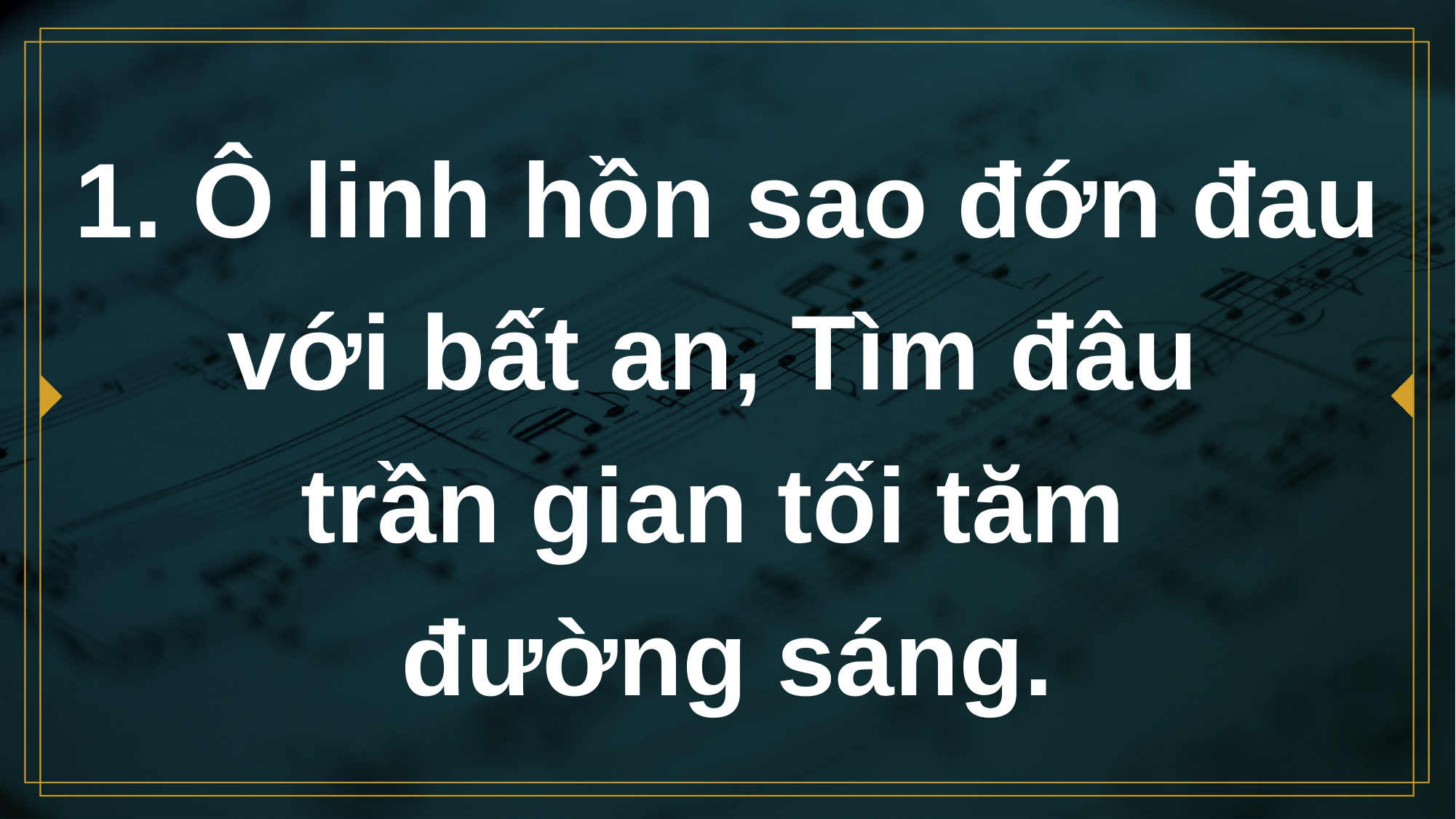

# 1. Ô linh hồn sao đớn đau với bất an, Tìm đâu trần gian tối tăm đường sáng.